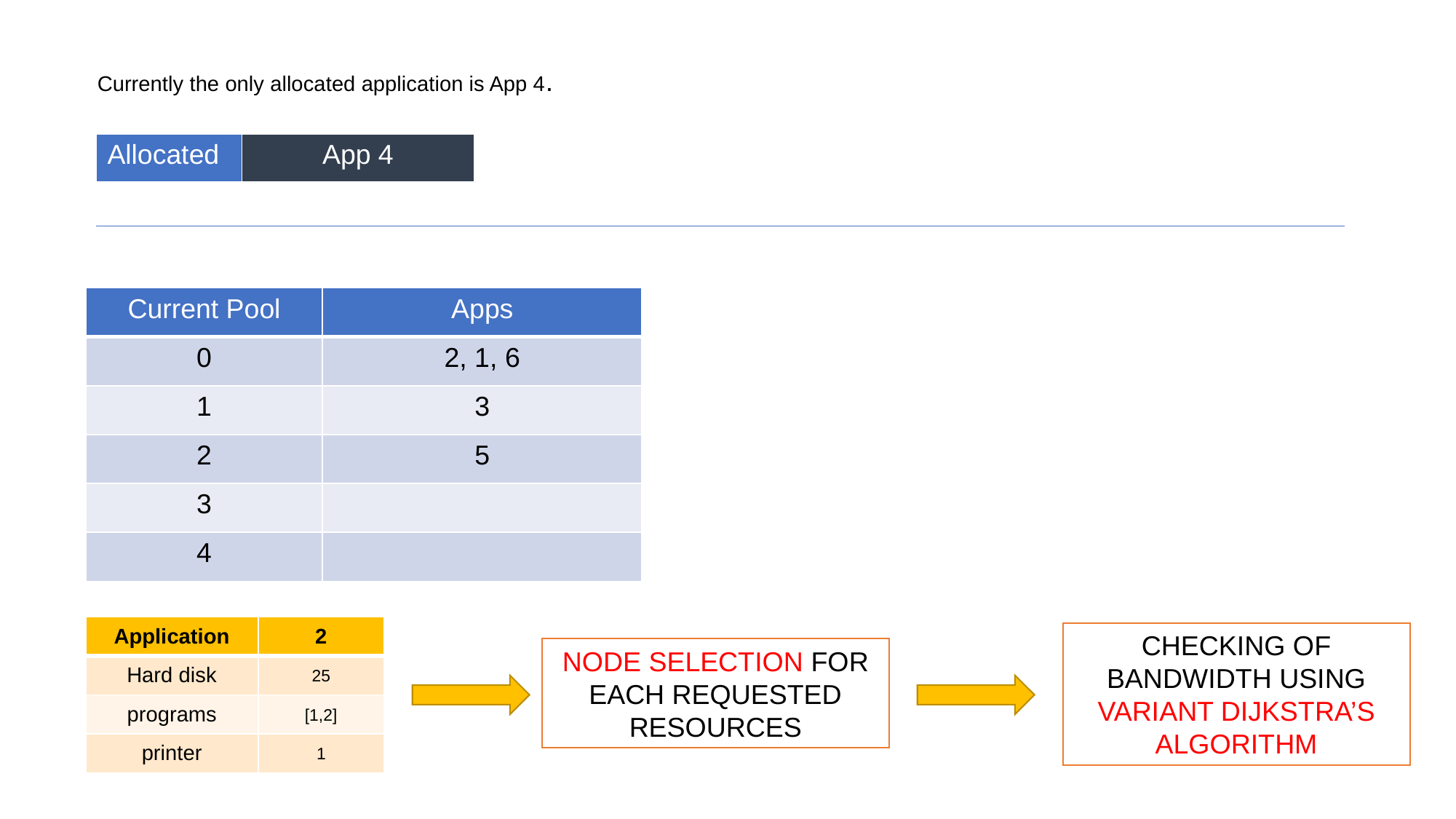

Currently the only allocated application is App 4.
| Allocated | App 4 |
| --- | --- |
| Current Pool | Apps |
| --- | --- |
| 0 | 2, 1, 6 |
| 1 | 3 |
| 2 | 5 |
| 3 |  |
| 4 |  |
| Application | 2 |
| --- | --- |
| Hard disk | 25 |
| programs | [1,2] |
| printer | 1 |
CHECKING OF BANDWIDTH USING VARIANT DIJKSTRA’S ALGORITHM
NODE SELECTION FOR EACH REQUESTED RESOURCES